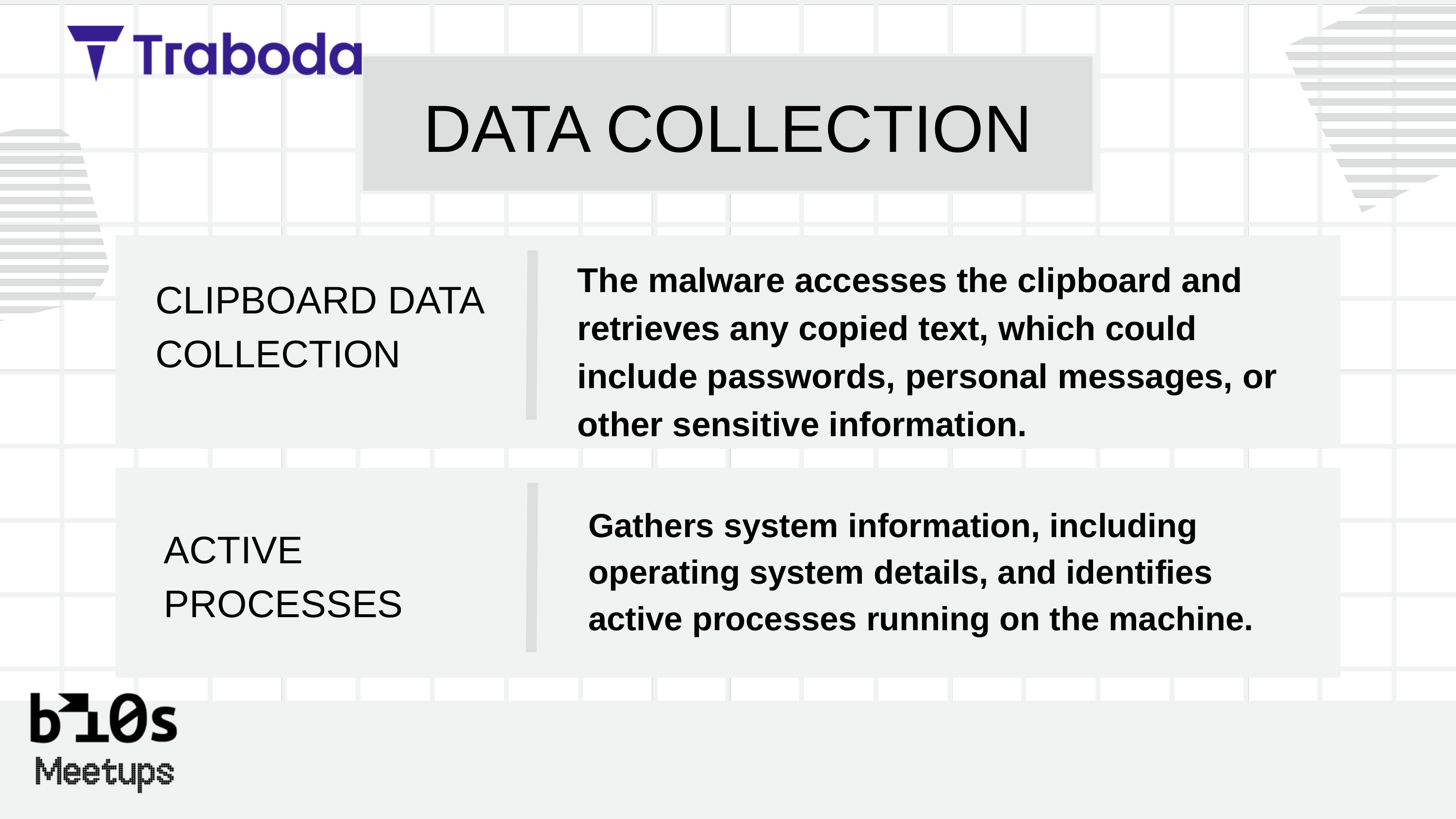

DATA COLLECTION

The malware accesses the clipboard and retrieves any copied text, which could include passwords, personal messages, or other sensitive information.

CLIPBOARD DATA COLLECTION

Gathers system information, including operating system details, and identifies active processes running on the machine.

ACTIVE PROCESSES